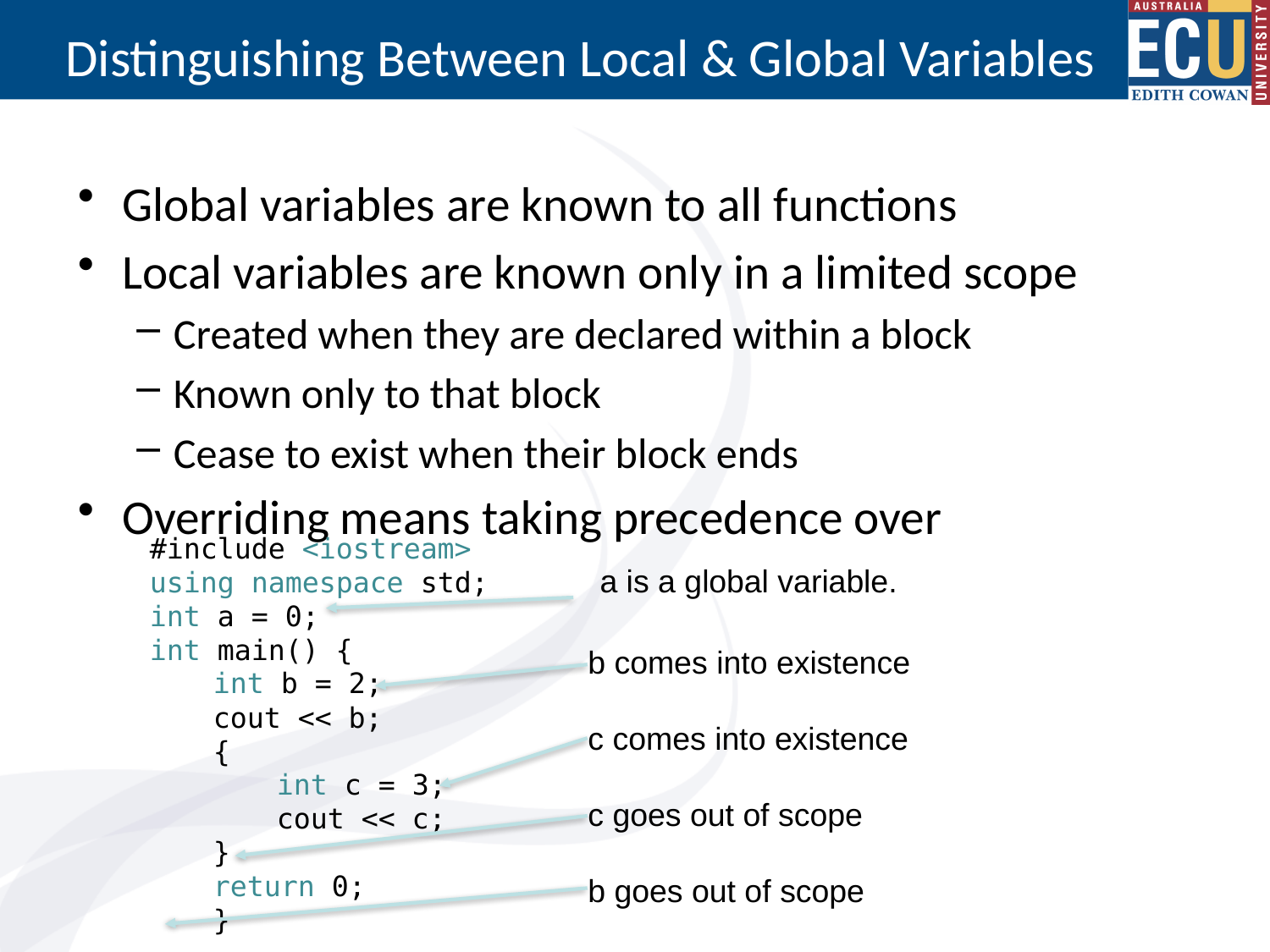

# Distinguishing Between Local & Global Variables
Global variables are known to all functions
Local variables are known only in a limited scope
Created when they are declared within a block
Known only to that block
Cease to exist when their block ends
Overriding means taking precedence over
#include <iostream>
using namespace std;
int a = 0;
int main() {
int b = 2;
cout << b;
{
int c = 3;
cout << c;
}
return 0;
}
a is a global variable.
b comes into existence

c comes into existence

c goes out of scope

b goes out of scope